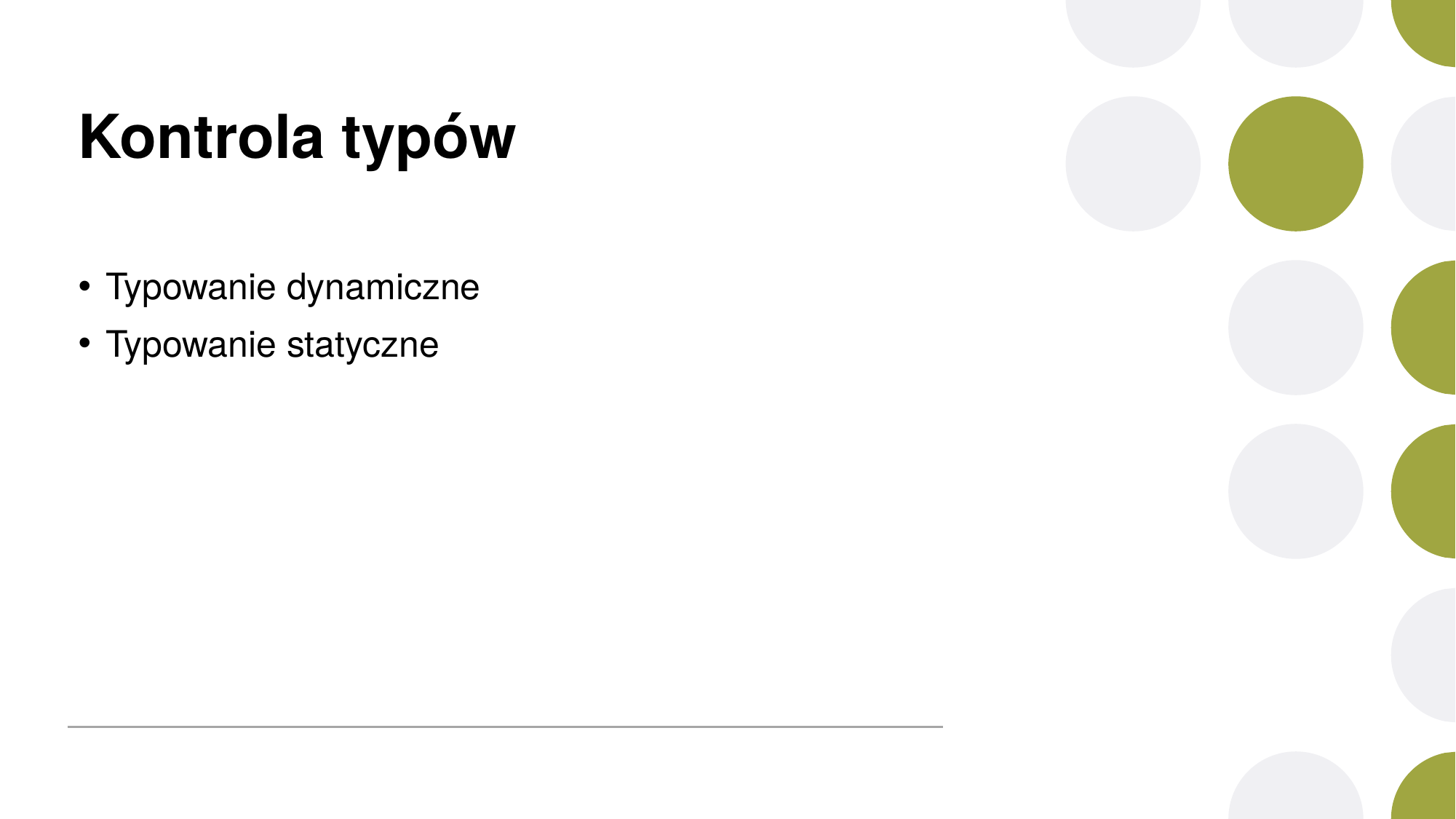

# Kontrola typów
Typowanie dynamiczne
Typowanie statyczne